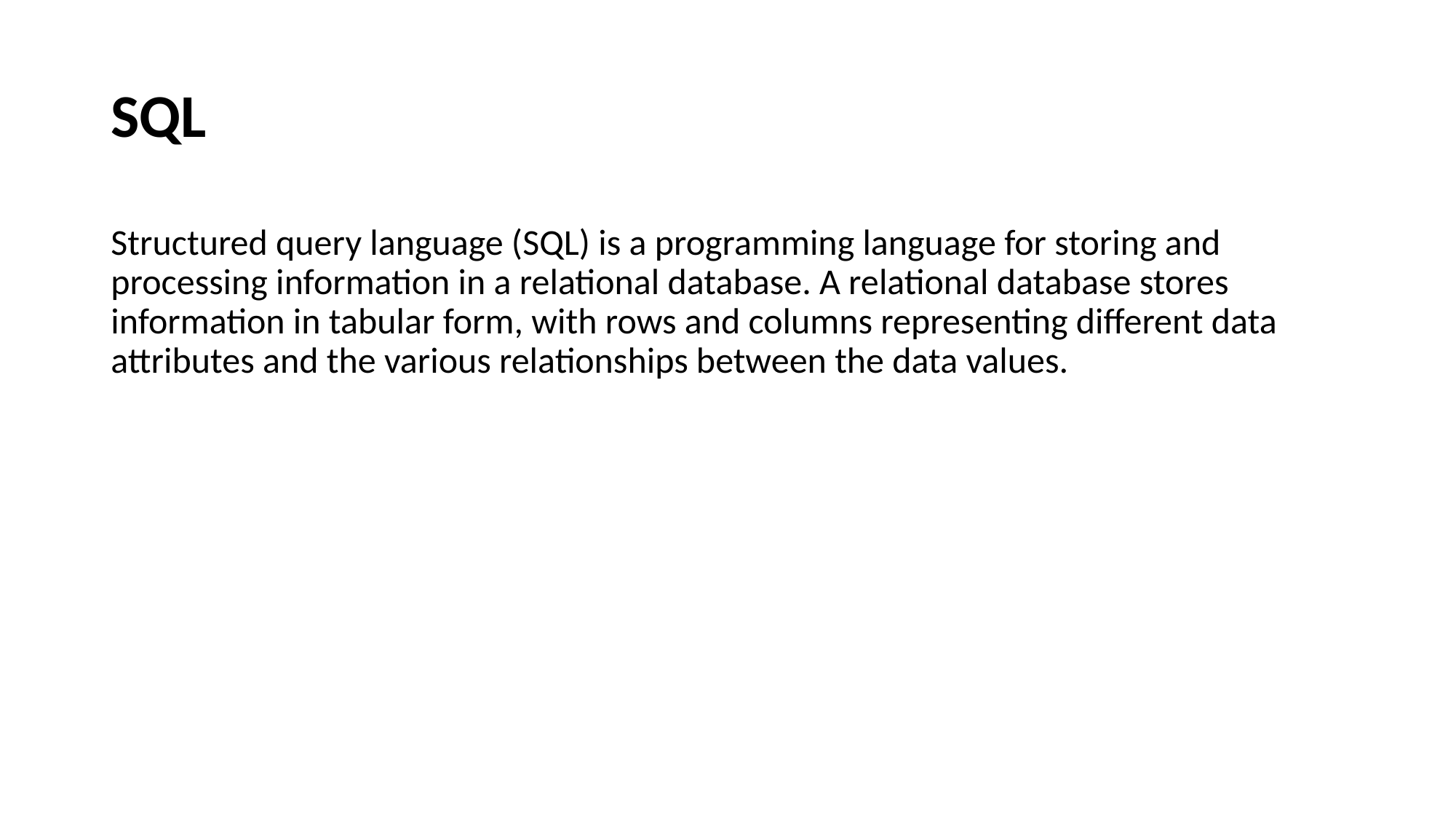

# SQL
Structured query language (SQL) is a programming language for storing and processing information in a relational database. A relational database stores information in tabular form, with rows and columns representing different data attributes and the various relationships between the data values.